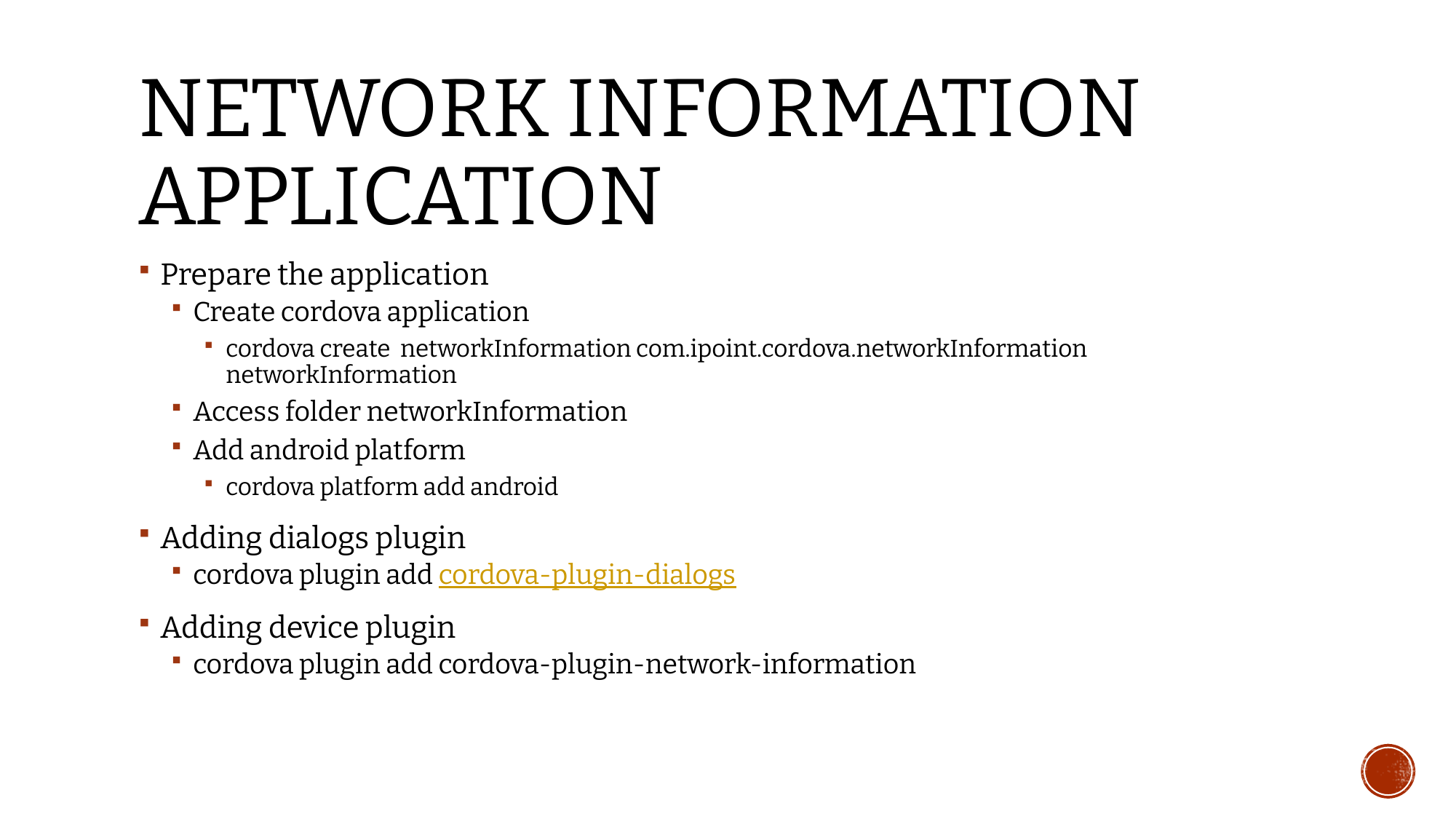

# Network Information ApPlication
Prepare the application
Create cordova application
cordova create  networkInformation com.ipoint.cordova.networkInformation networkInformation
Access folder networkInformation
Add android platform
cordova platform add android
Adding dialogs plugin
cordova plugin add cordova-plugin-dialogs
Adding device plugin
cordova plugin add cordova-plugin-network-information